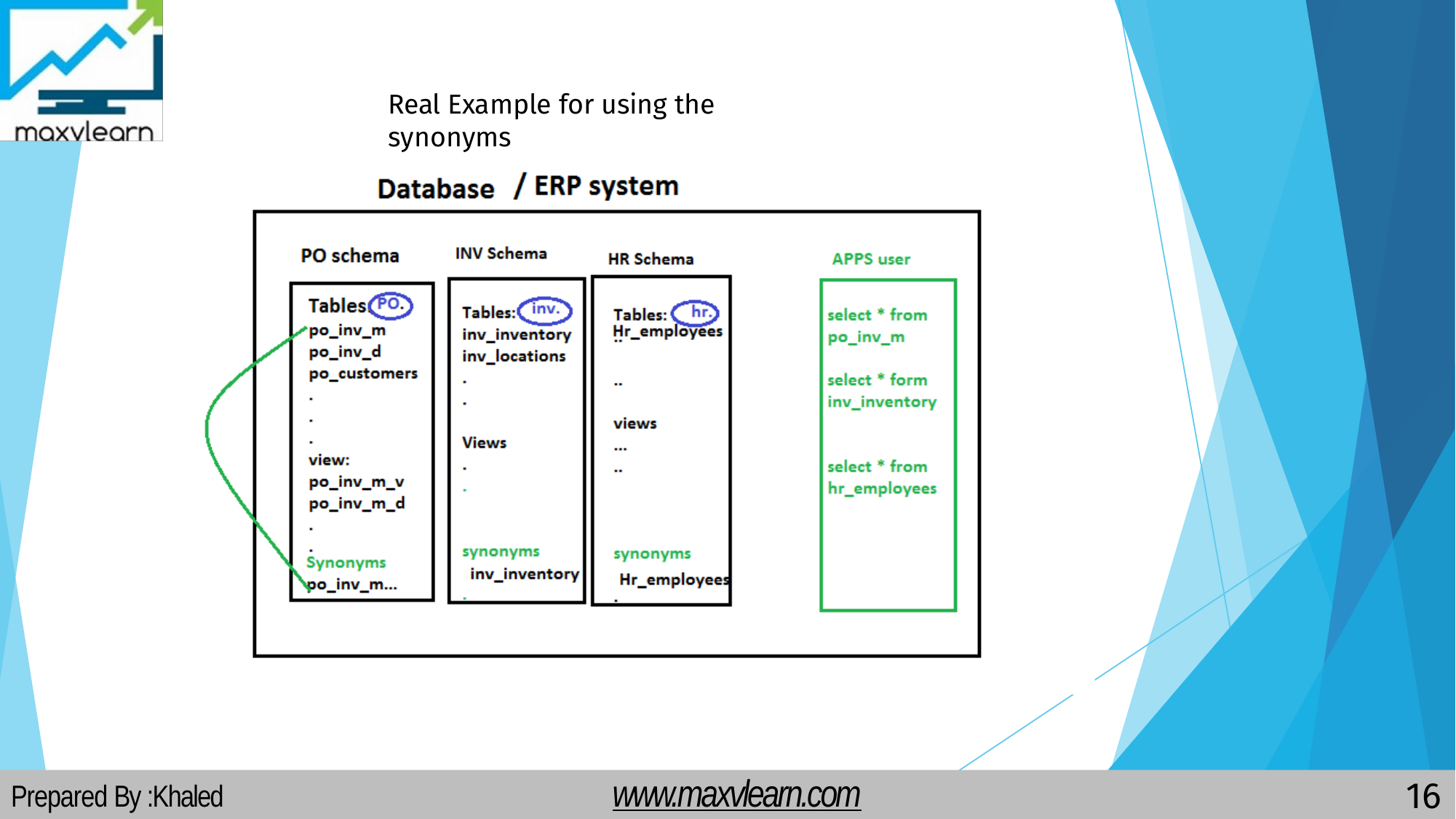

# Real Example for using the synonyms

www.maxvlearn.com
16
Prepared By :Khaled  AlKhudari